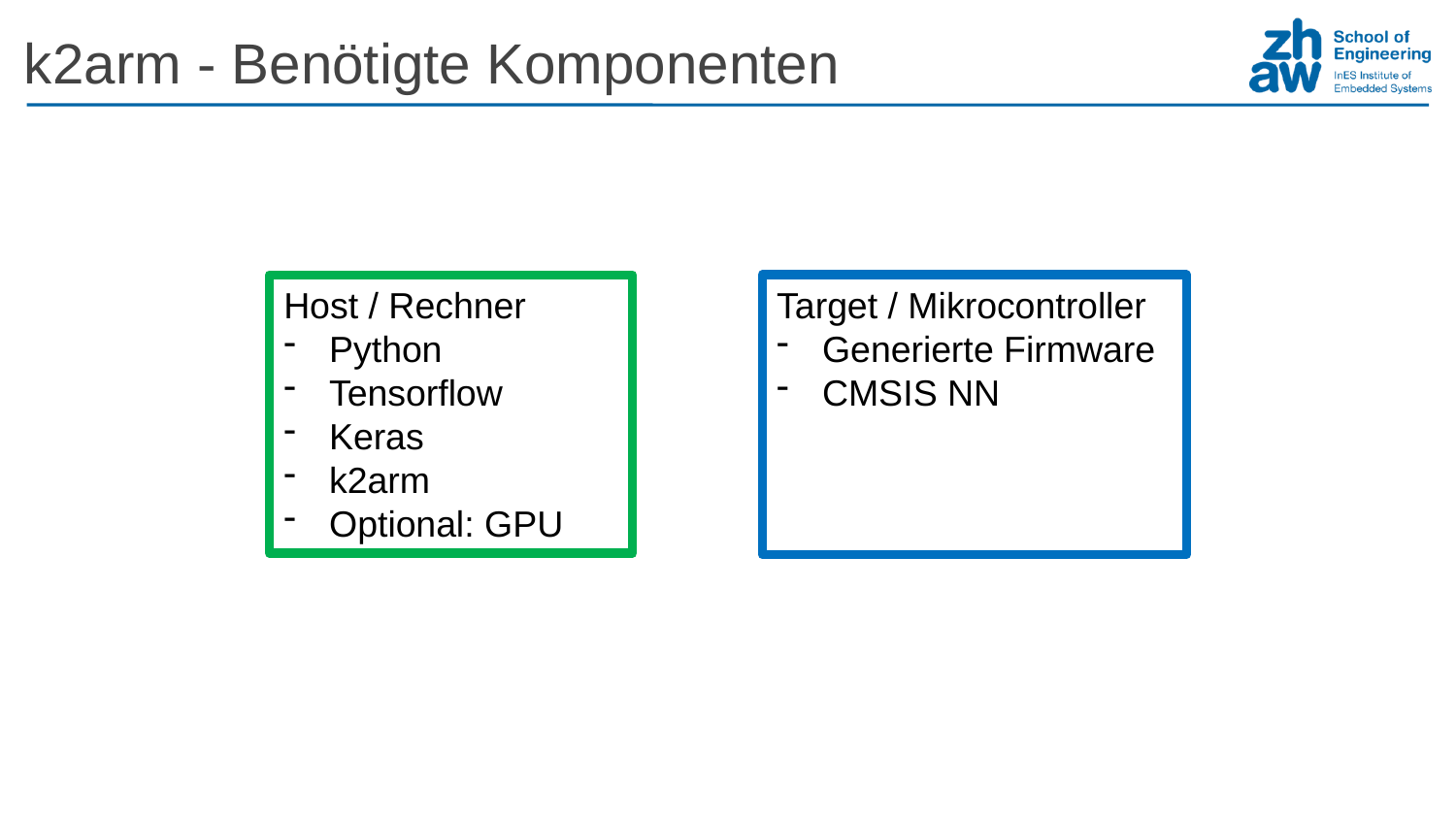

k2arm - Benötigte Komponenten

Host / Rechner
Python
Tensorflow
Keras
k2arm
Optional: GPU
Target / Mikrocontroller
Generierte Firmware
CMSIS NN